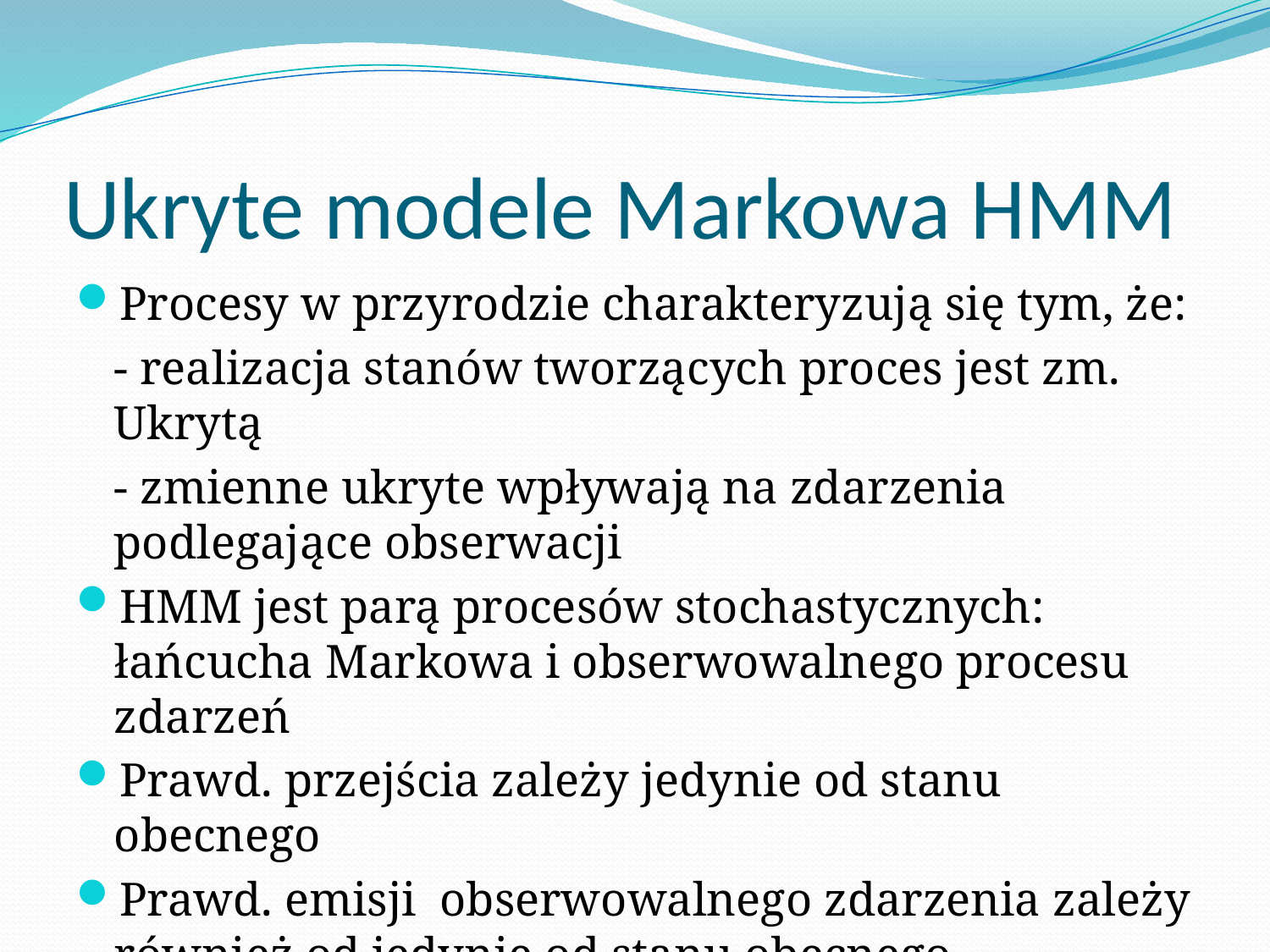

# Ukryte modele Markowa HMM
Procesy w przyrodzie charakteryzują się tym, że:
	- realizacja stanów tworzących proces jest zm. Ukrytą
	- zmienne ukryte wpływają na zdarzenia podlegające obserwacji
HMM jest parą procesów stochastycznych: łańcucha Markowa i obserwowalnego procesu zdarzeń
Prawd. przejścia zależy jedynie od stanu obecnego
Prawd. emisji  obserwowalnego zdarzenia zależy również od jedynie od stanu obecnego